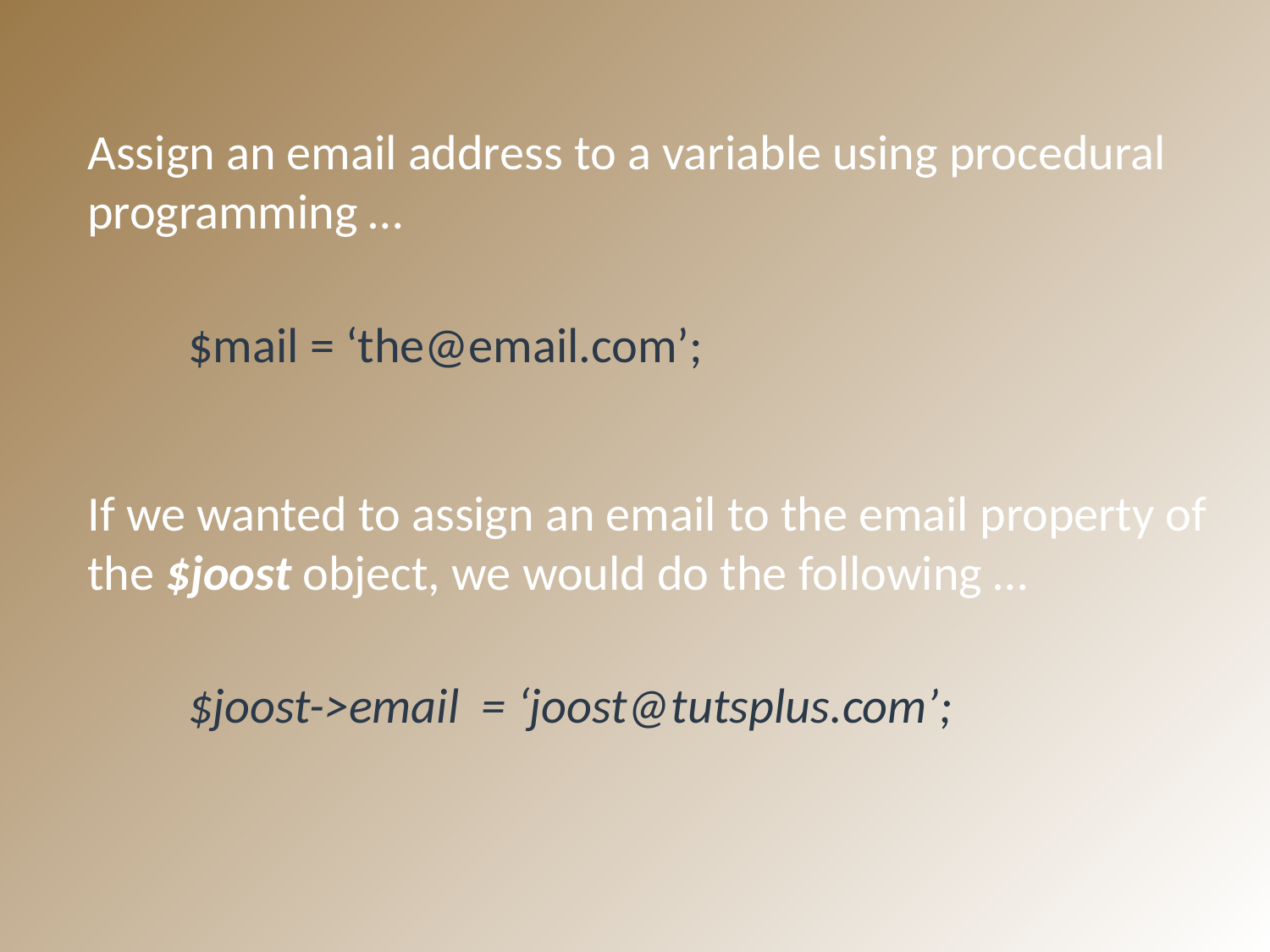

Assign an email address to a variable using procedural programming …
$mail = ‘the@email.com’;
If we wanted to assign an email to the email property of the $joost object, we would do the following …
$joost->email  = ‘joost@tutsplus.com’;